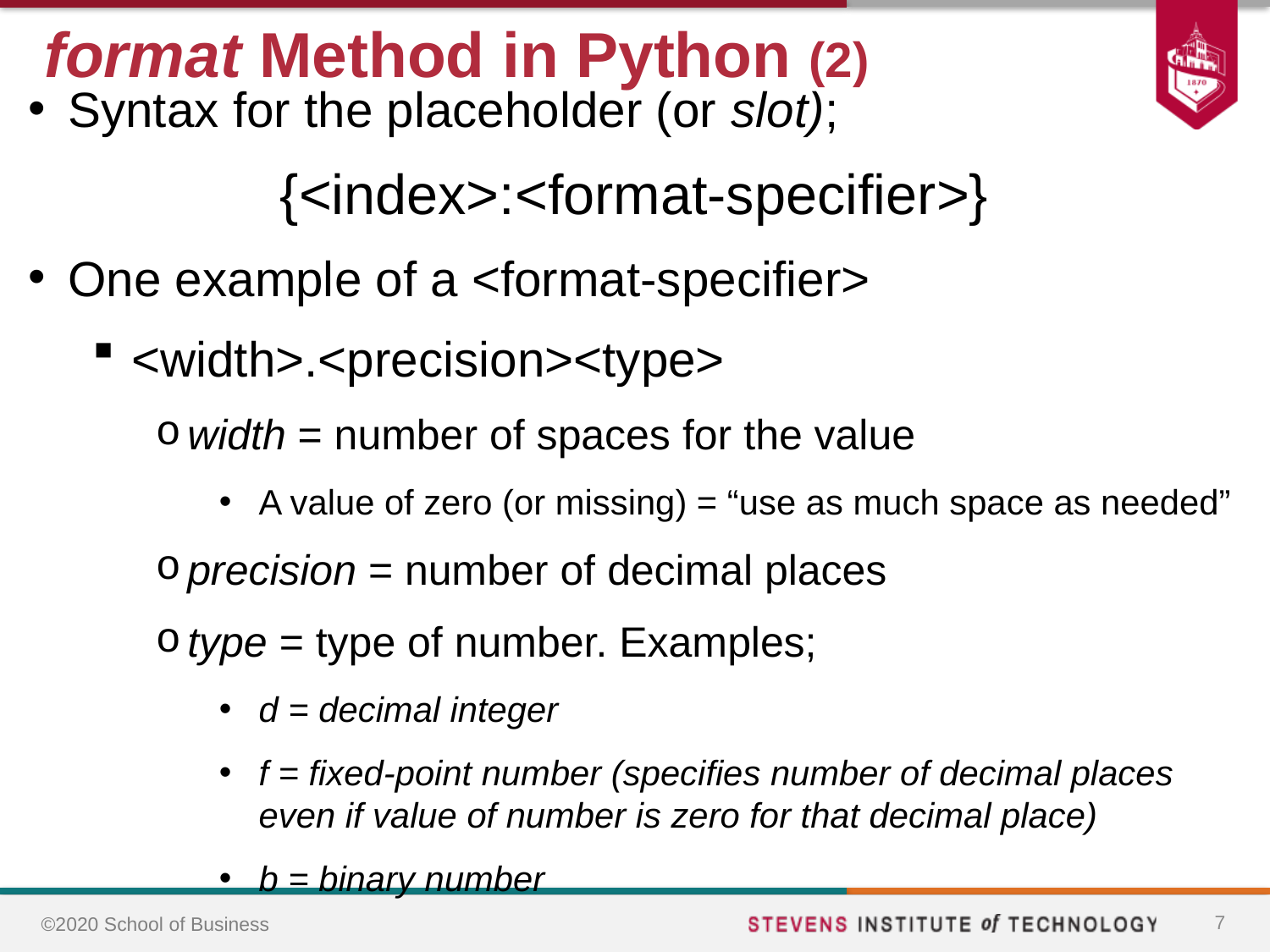

# format Method in Python (2)
Syntax for the placeholder (or slot);
{<index>:<format-specifier>}
One example of a <format-specifier>
<width>.<precision><type>
width = number of spaces for the value
A value of zero (or missing) = “use as much space as needed”
precision = number of decimal places
type = type of number. Examples;
d = decimal integer
f = fixed-point number (specifies number of decimal places even if value of number is zero for that decimal place)
b = binary number

7